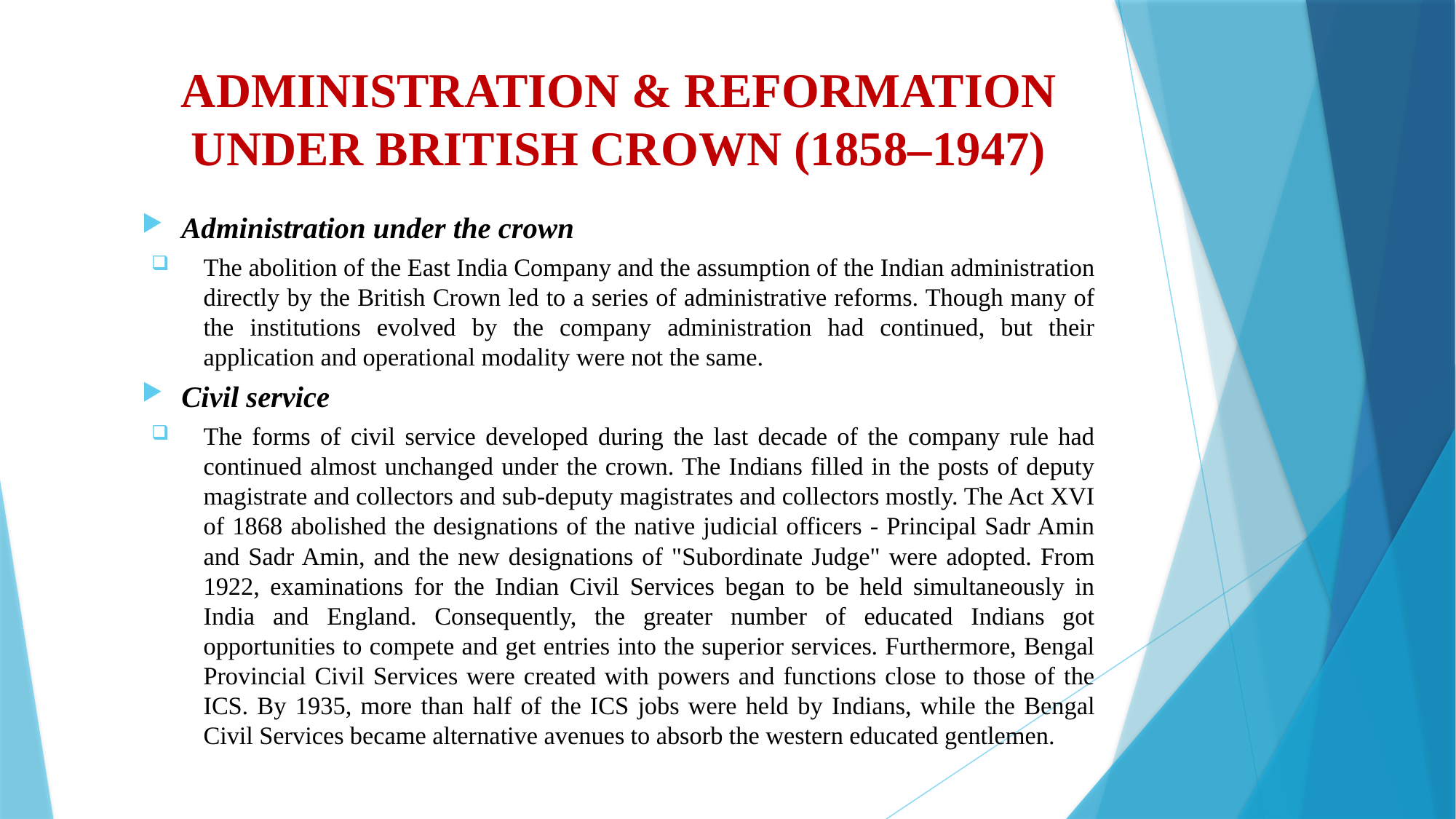

# ADMINISTRATION & REFORMATION UNDER BRITISH CROWN (1858–1947)
Administration under the crown
The abolition of the East India Company and the assumption of the Indian administration directly by the British Crown led to a series of administrative reforms. Though many of the institutions evolved by the company administration had continued, but their application and operational modality were not the same.
Civil service
The forms of civil service developed during the last decade of the company rule had continued almost unchanged under the crown. The Indians filled in the posts of deputy magistrate and collectors and sub-deputy magistrates and collectors mostly. The Act XVI of 1868 abolished the designations of the native judicial officers - Principal Sadr Amin and Sadr Amin, and the new designations of "Subordinate Judge" were adopted. From 1922, examinations for the Indian Civil Services began to be held simultaneously in India and England. Consequently, the greater number of educated Indians got opportunities to compete and get entries into the superior services. Furthermore, Bengal Provincial Civil Services were created with powers and functions close to those of the ICS. By 1935, more than half of the ICS jobs were held by Indians, while the Bengal Civil Services became alternative avenues to absorb the western educated gentlemen.